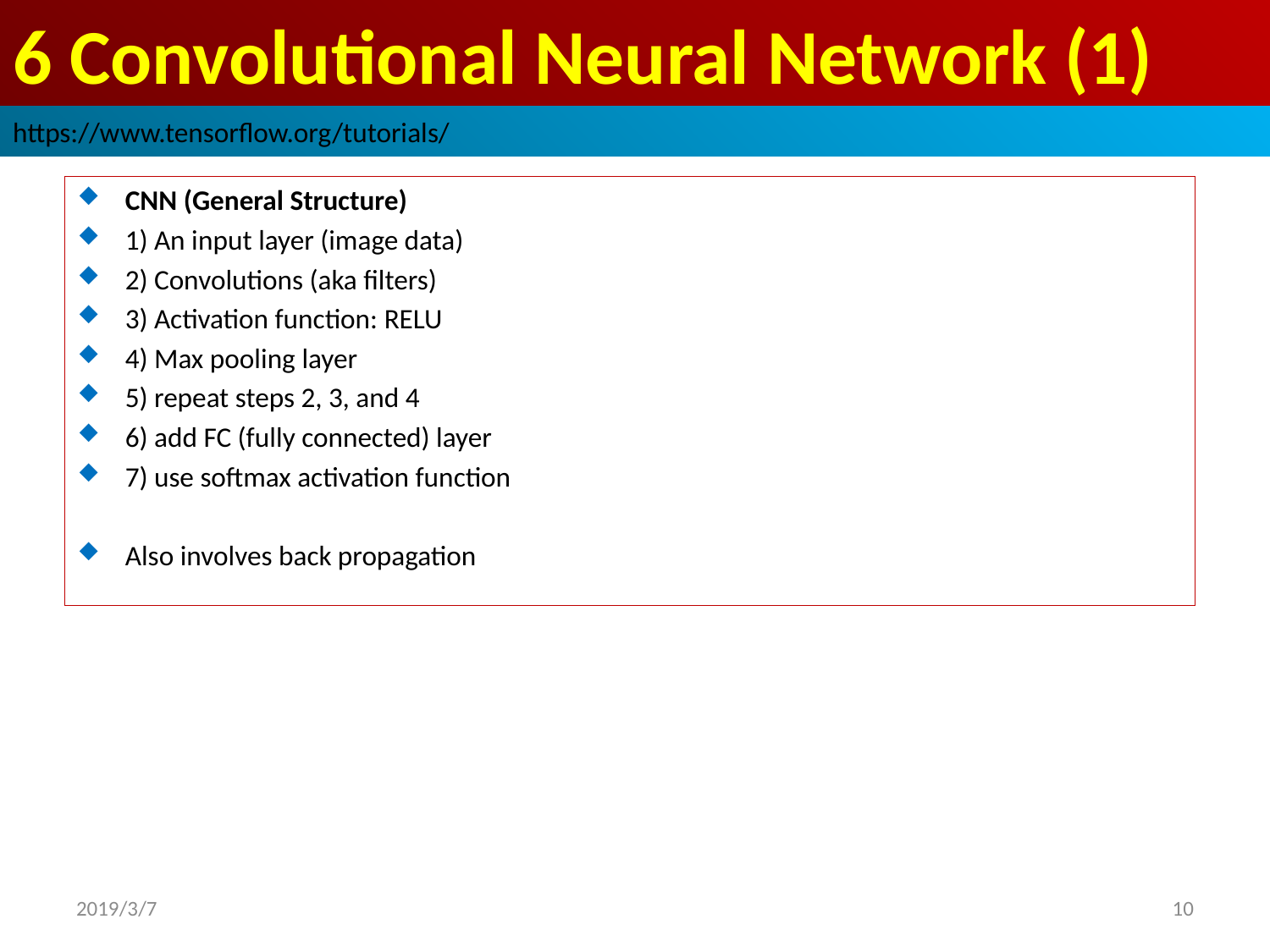

# 6 Convolutional Neural Network (1)
https://www.tensorflow.org/tutorials/
CNN (General Structure)
1) An input layer (image data)
2) Convolutions (aka filters)
3) Activation function: RELU
4) Max pooling layer
5) repeat steps 2, 3, and 4
6) add FC (fully connected) layer
7) use softmax activation function

Also involves back propagation

2019/3/7
10